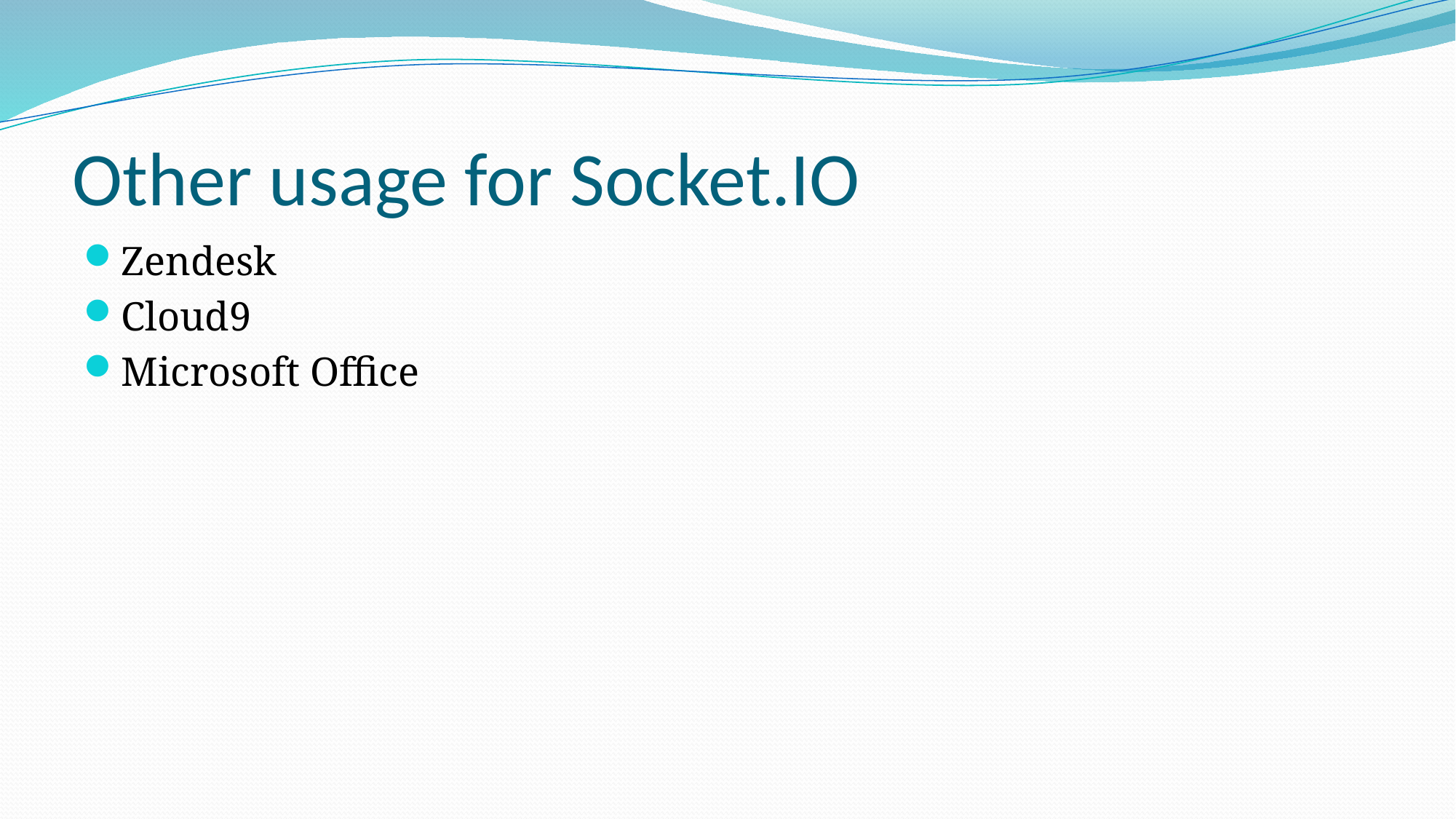

# Other usage for Socket.IO
Zendesk
Cloud9
Microsoft Office